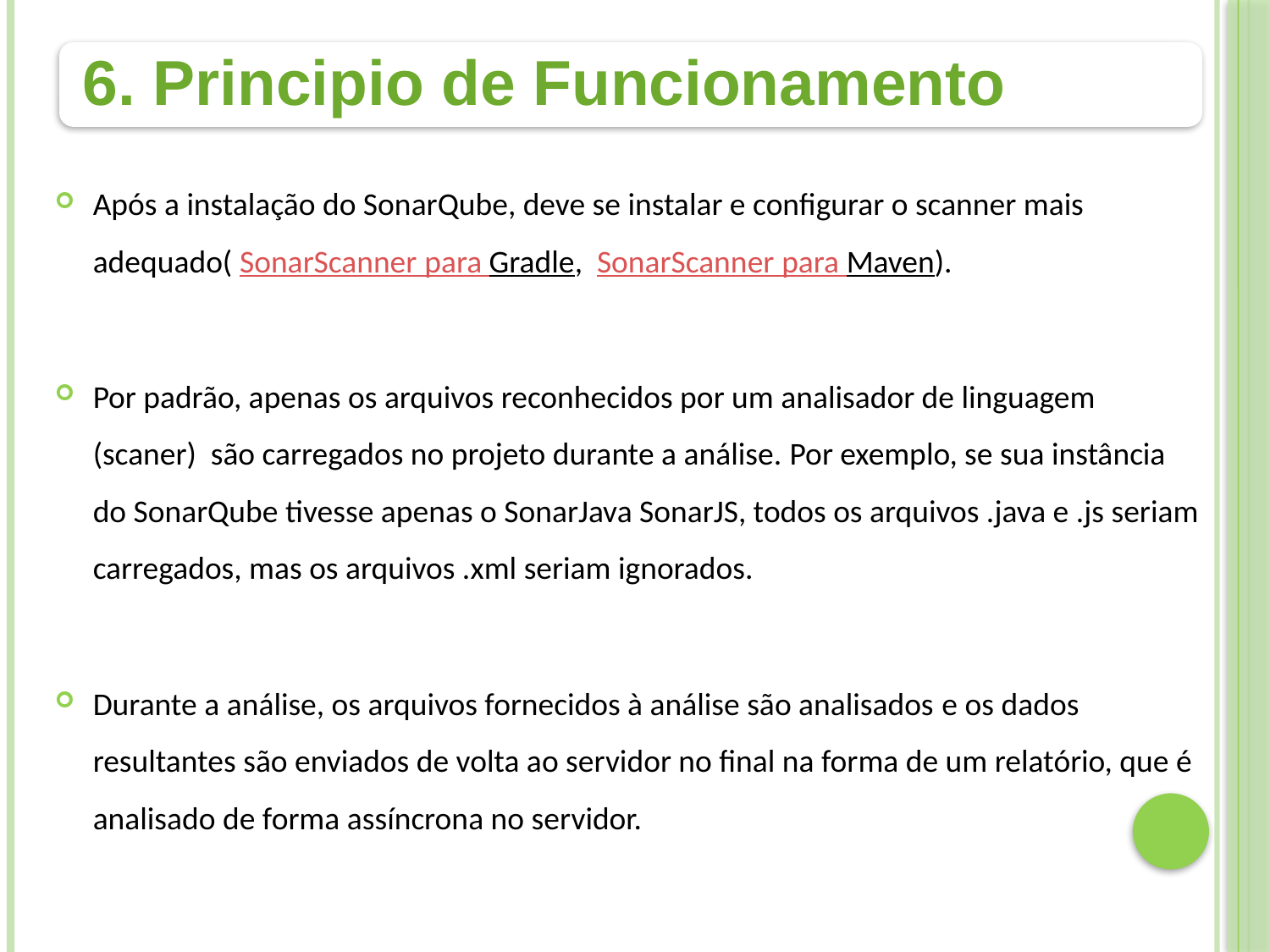

6. Principio de Funcionamento
Após a instalação do SonarQube, deve se instalar e configurar o scanner mais adequado( SonarScanner para Gradle,  SonarScanner para Maven).

Por padrão, apenas os arquivos reconhecidos por um analisador de linguagem (scaner)  são carregados no projeto durante a análise. Por exemplo, se sua instância do SonarQube tivesse apenas o SonarJava SonarJS, todos os arquivos .java e .js seriam carregados, mas os arquivos .xml seriam ignorados.

Durante a análise, os arquivos fornecidos à análise são analisados ​​e os dados resultantes são enviados de volta ao servidor no final na forma de um relatório, que é analisado de forma assíncrona no servidor.